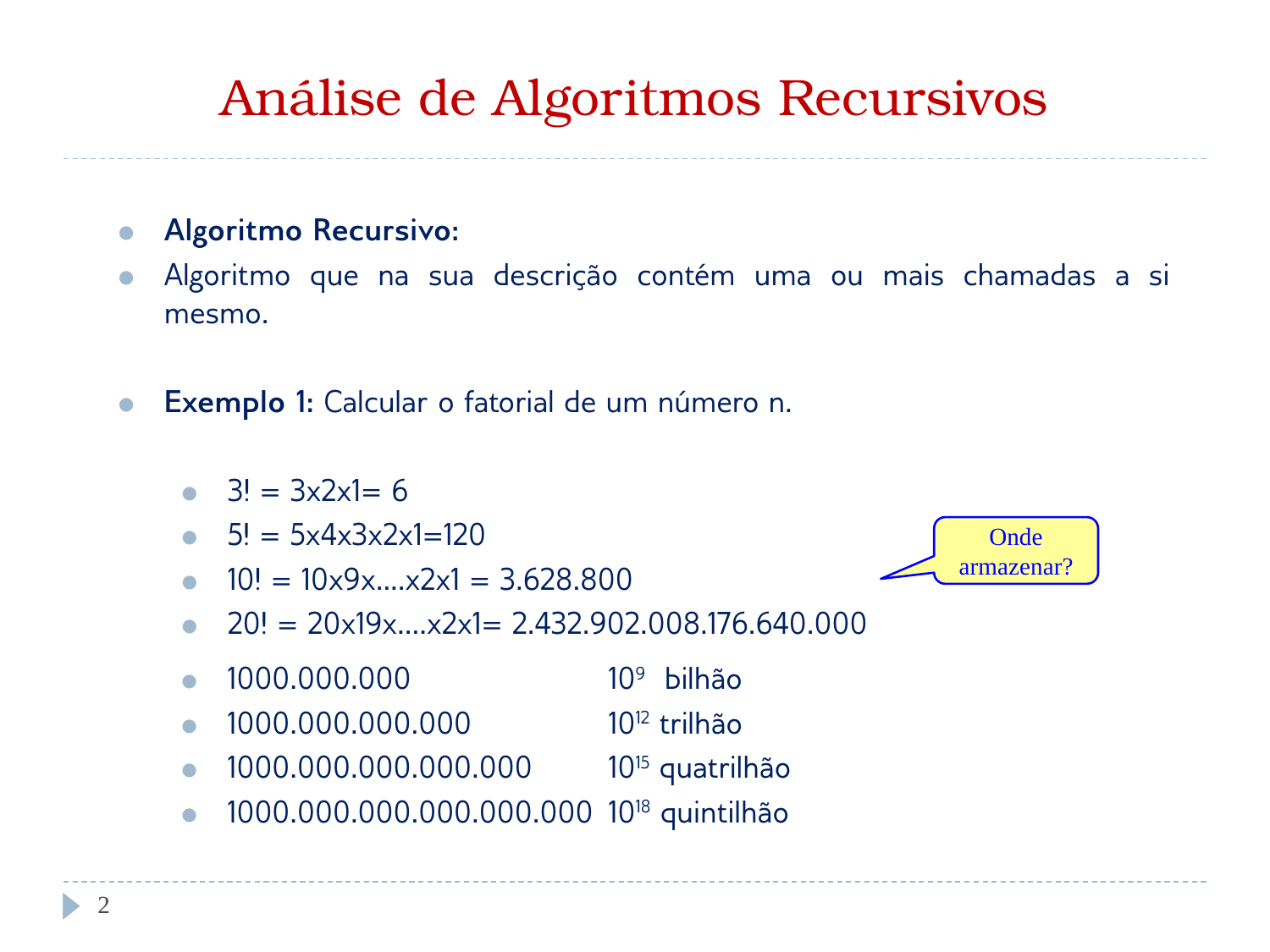

# Análise de Algoritmos Recursivos

Algoritmo Recursivo:
Algoritmo que na sua descrição contém uma ou mais chamadas a si mesmo.

Exemplo 1: Calcular o fatorial de um número n.

3! = 3x2x1= 6
5! = 5x4x3x2x1=120
10! = 10x9x....x2x1 = 3.628.800
20! = 20x19x....x2x1= 2.432.902.008.176.640.000

Onde armazenar?
1000.000.000		109  bilhão
1000.000.000.000		1012 trilhão
1000.000.000.000.000	1015 quatrilhão
1000.000.000.000.000.000 	1018 quintilhão
2